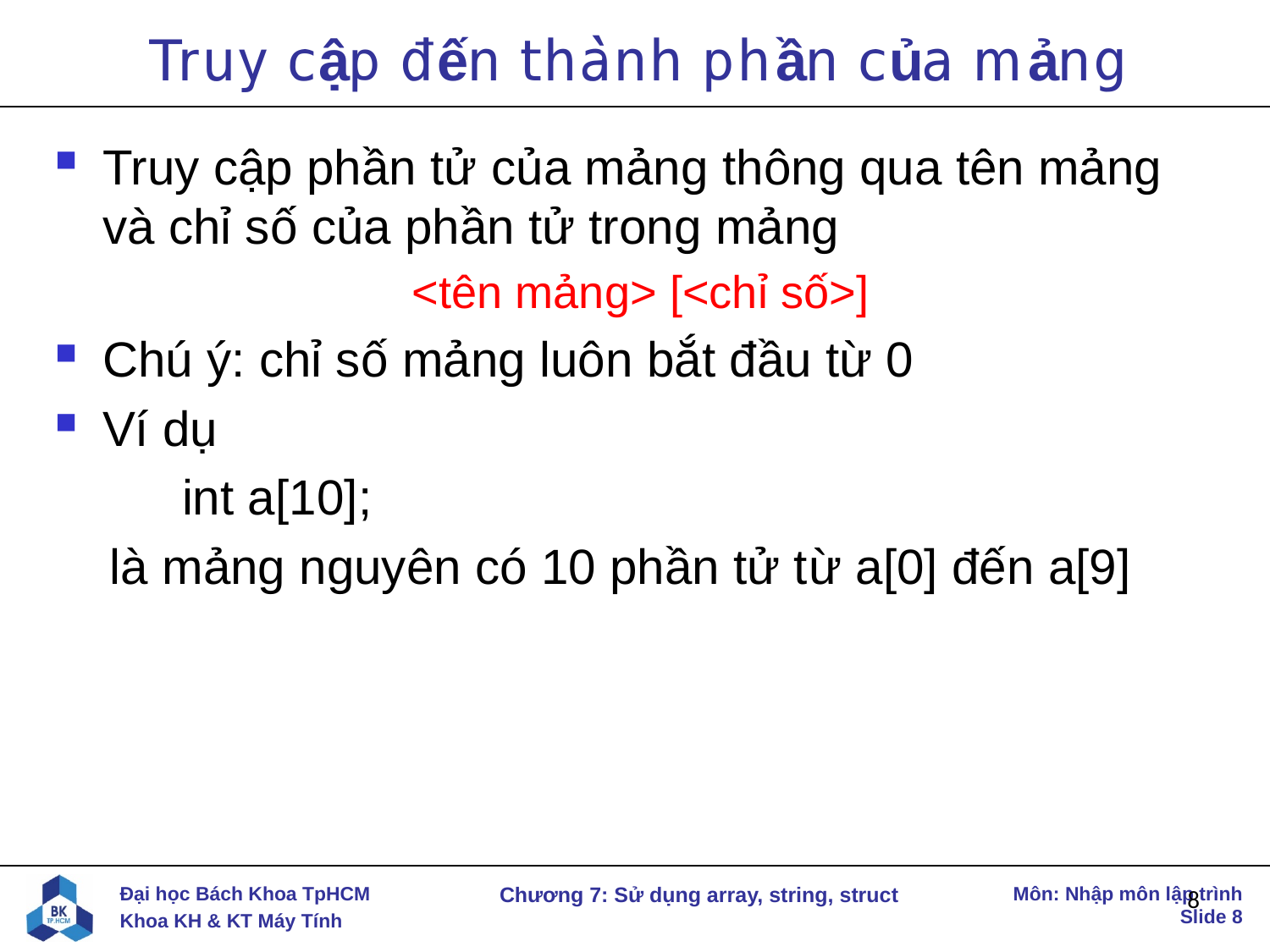

# Truy cập đến thành phần của mảng
Truy cập phần tử của mảng thông qua tên mảng và chỉ số của phần tử trong mảng
<tên mảng> [<chỉ số>]
Chú ý: chỉ số mảng luôn bắt đầu từ 0
Ví dụ
	int a[10];
    là mảng nguyên có 10 phần tử từ a[0] đến a[9]
8